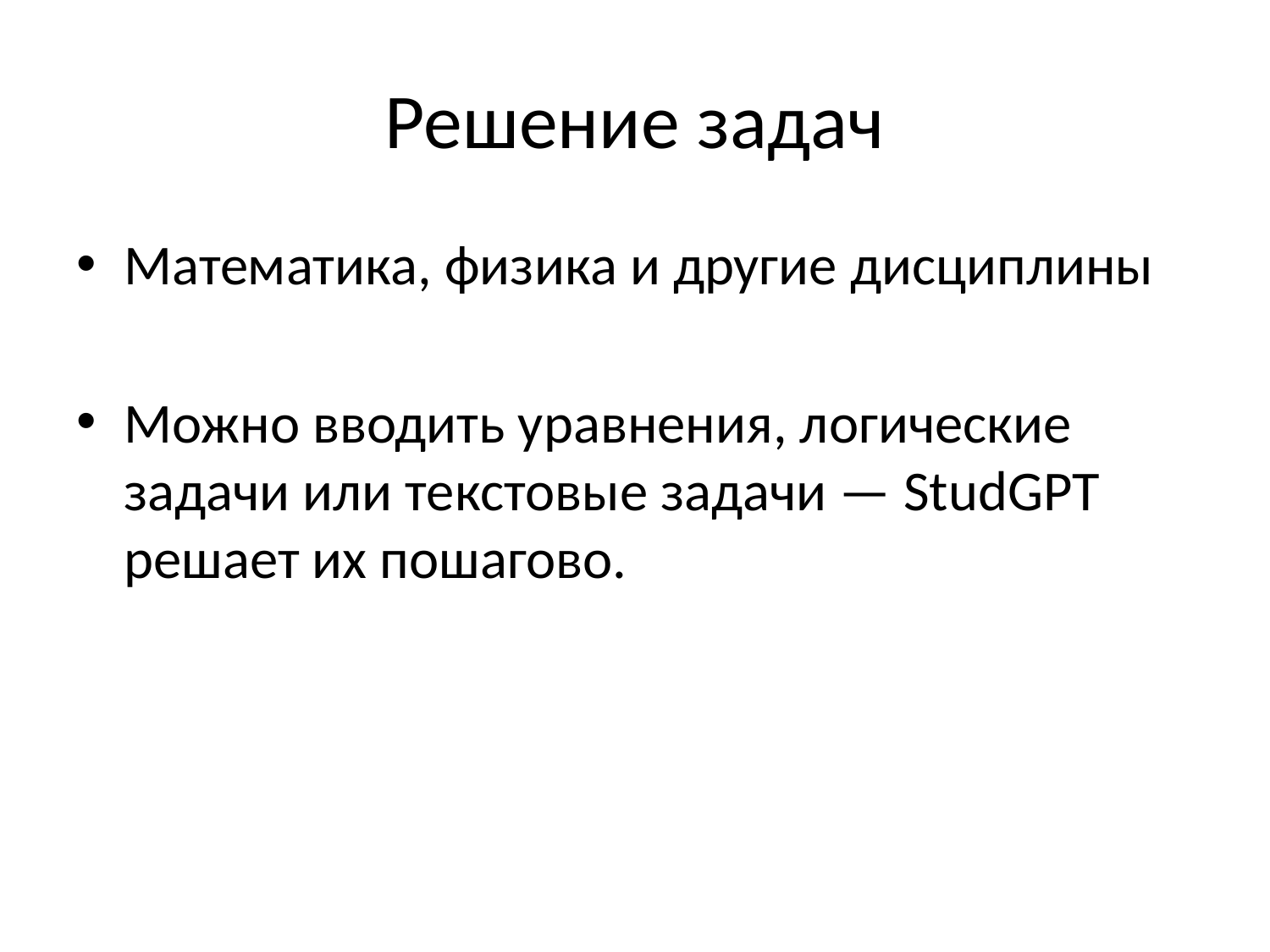

# Решение задач
Математика, физика и другие дисциплины

Можно вводить уравнения, логические задачи или текстовые задачи — StudGPT решает их пошагово.